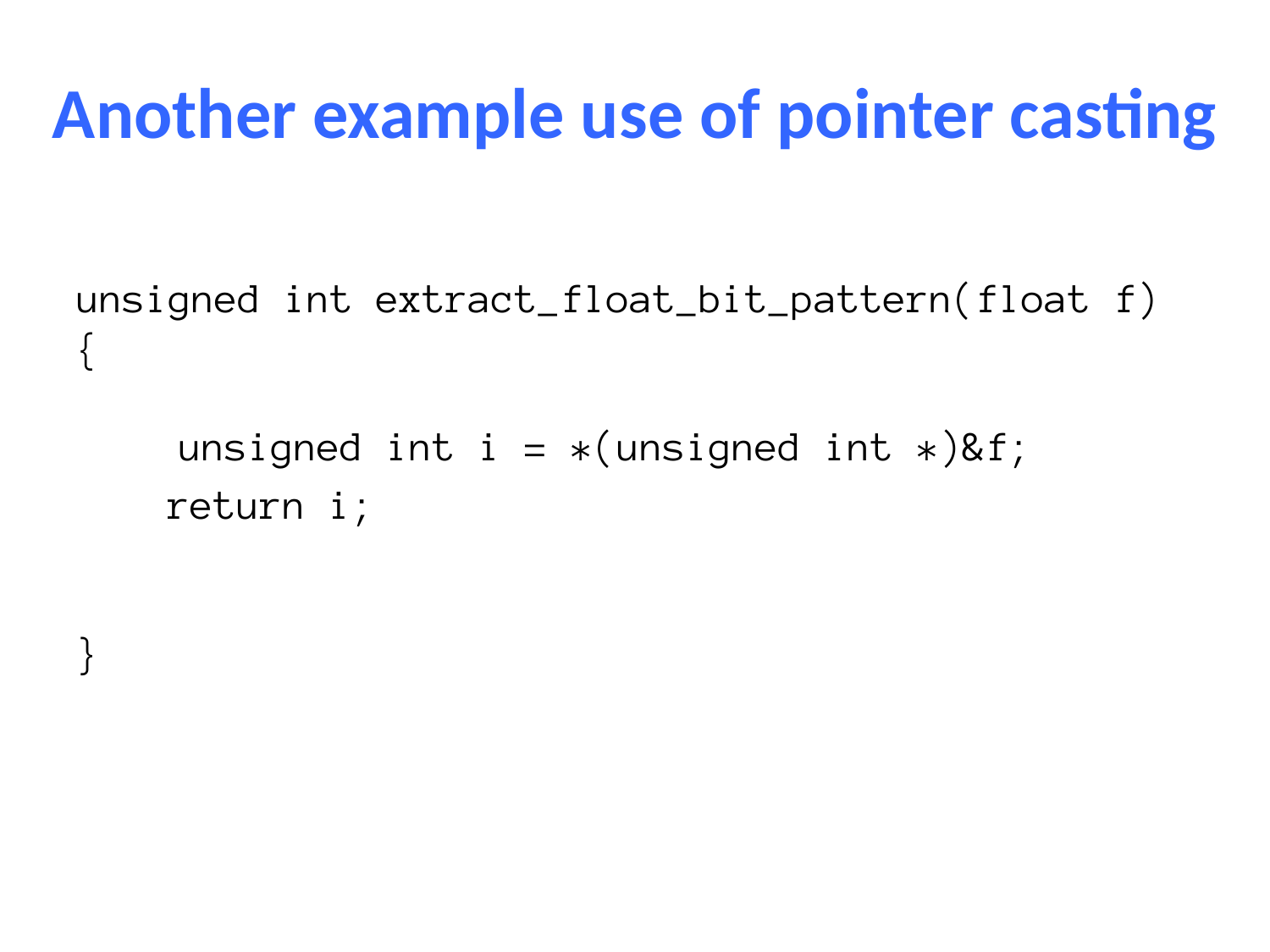

# Another example use of pointer casting
unsigned int extract_float_bit_pattern(float f)
{

}
 unsigned int i = *(unsigned int *)&f;
return i;